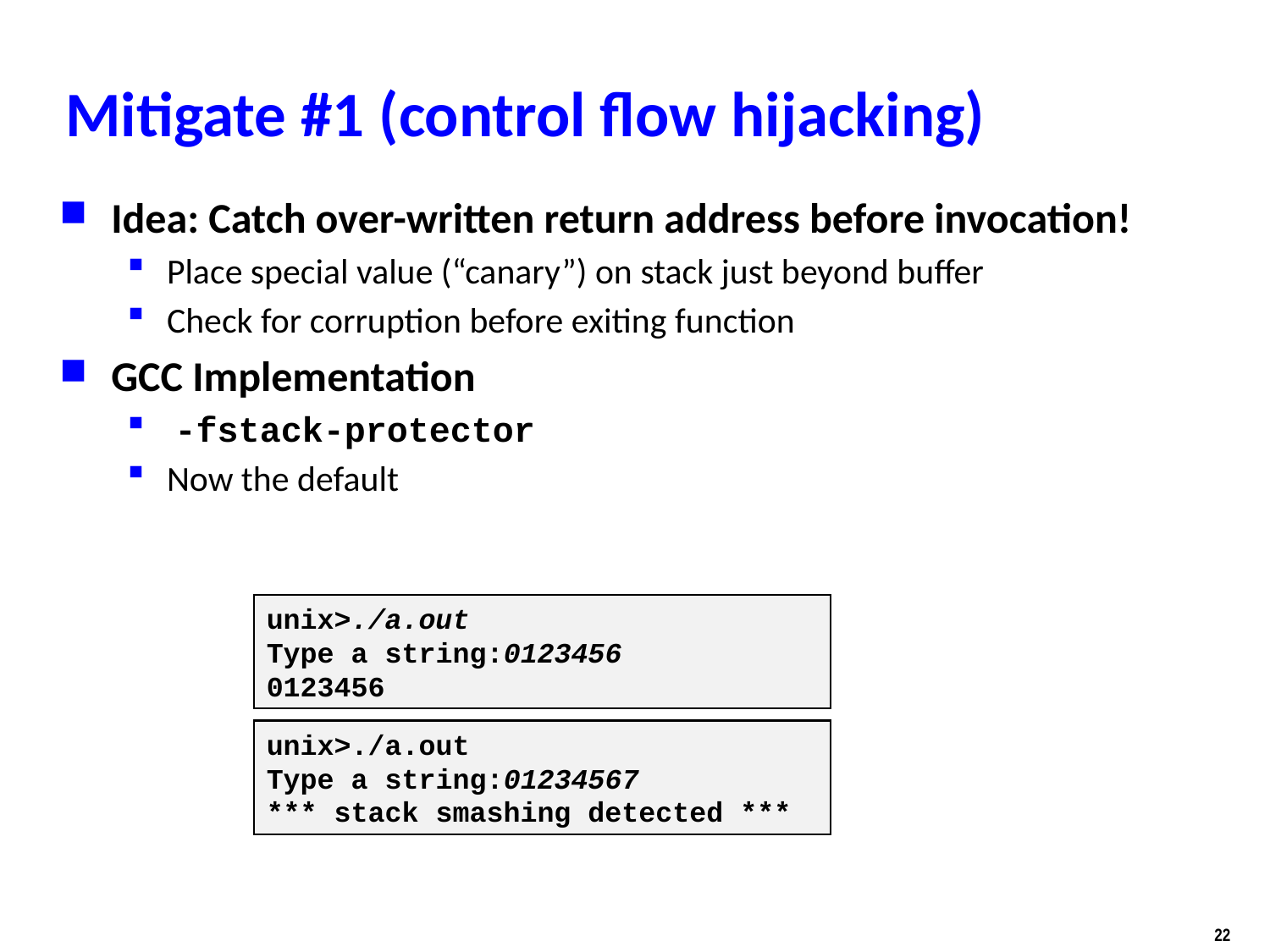

# Mitigate #1 (control flow hijacking)
Idea: Catch over-written return address before invocation!
Place special value (“canary”) on stack just beyond buffer
Check for corruption before exiting function
GCC Implementation
 -fstack-protector
Now the default
unix>./a.out
Type a string:0123456
0123456
unix>./a.out
Type a string:01234567
*** stack smashing detected ***